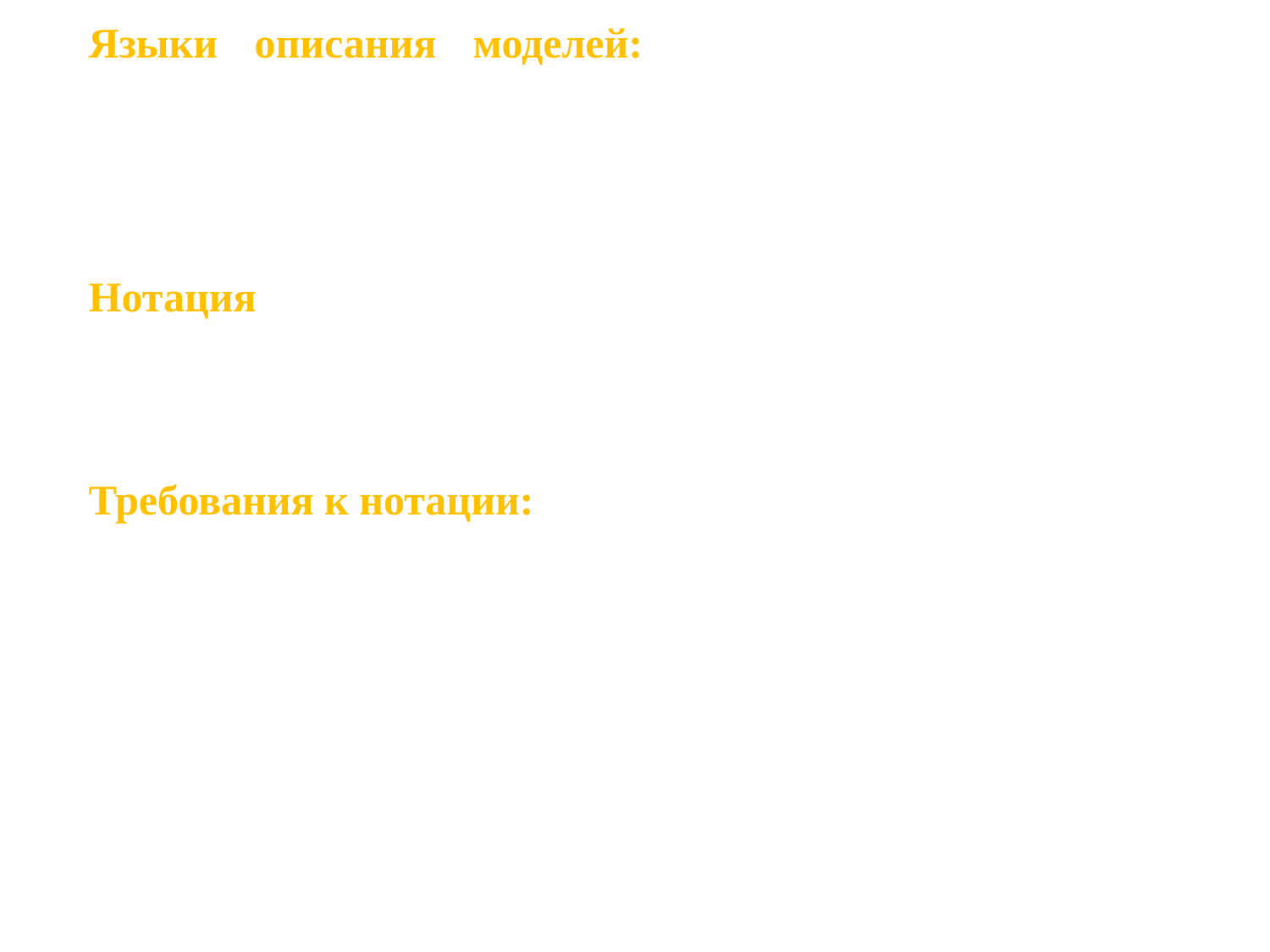

Языки описания моделей: аналитические, численные, логические, теоретико-множественные, лингвистические, графические.
Графические модели (схемы, диаграммы, графики, чертежи) – наглядны.
Нотация — система условных обозначений (знаков) и правил их использования, принятая в конкретной методологии.

Требования к нотации:
простота — простой знак предпочтительнее сложного;
наглядность — хотя бы отдаленное сходство с оригиналом;
индивидуальность — достаточное отличие от других обозначений;
однозначность — нельзя обозначать одним символом различные объекты;
определенность — четкие правила использования модели;
учет устоявшихся традиций.
12